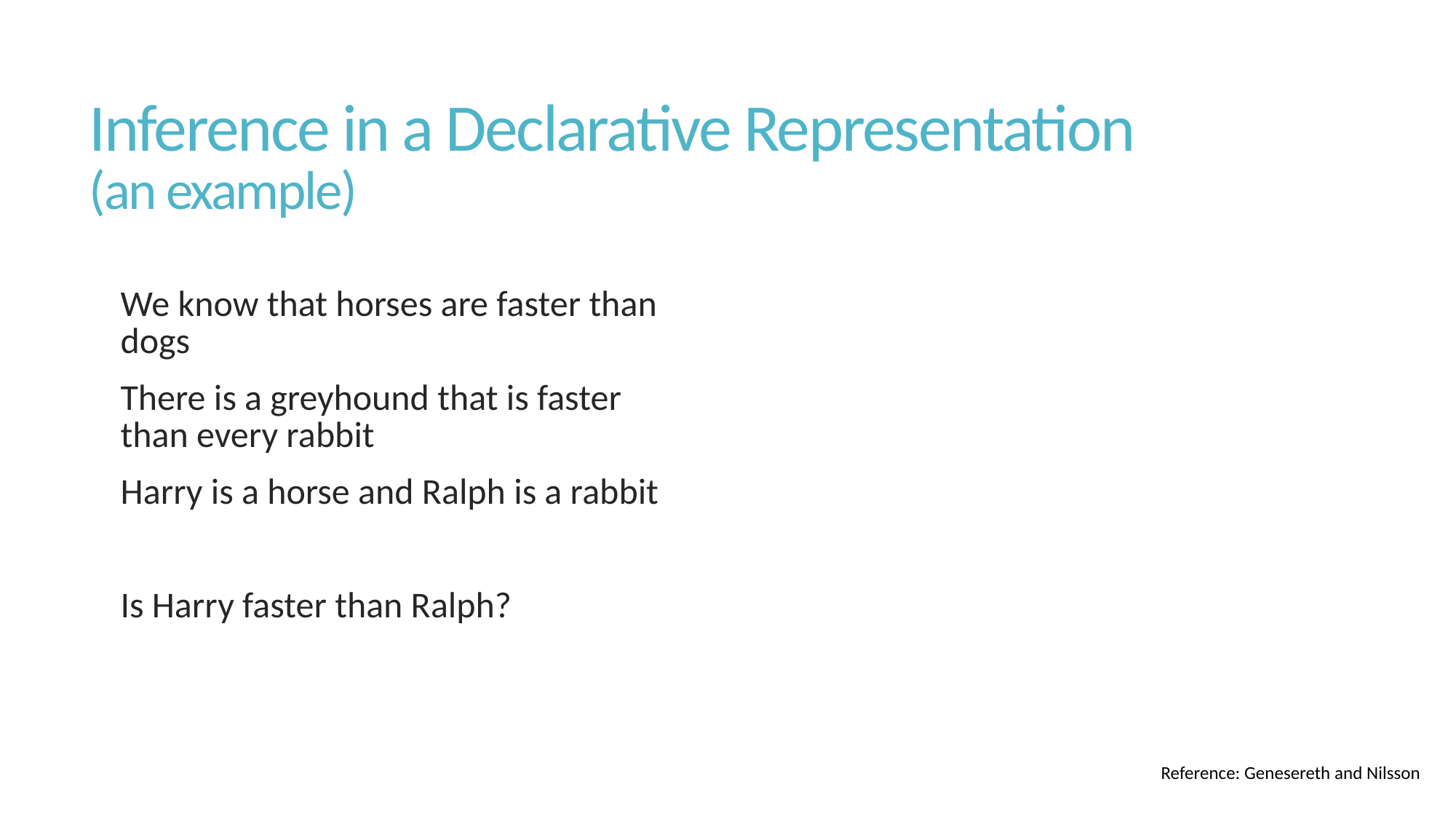

# Inference in a Declarative Representation (an example)
We know that horses are faster than dogs
There is a greyhound that is faster than every rabbit
Harry is a horse and Ralph is a rabbit

Is Harry faster than Ralph?

Reference: Genesereth and Nilsson